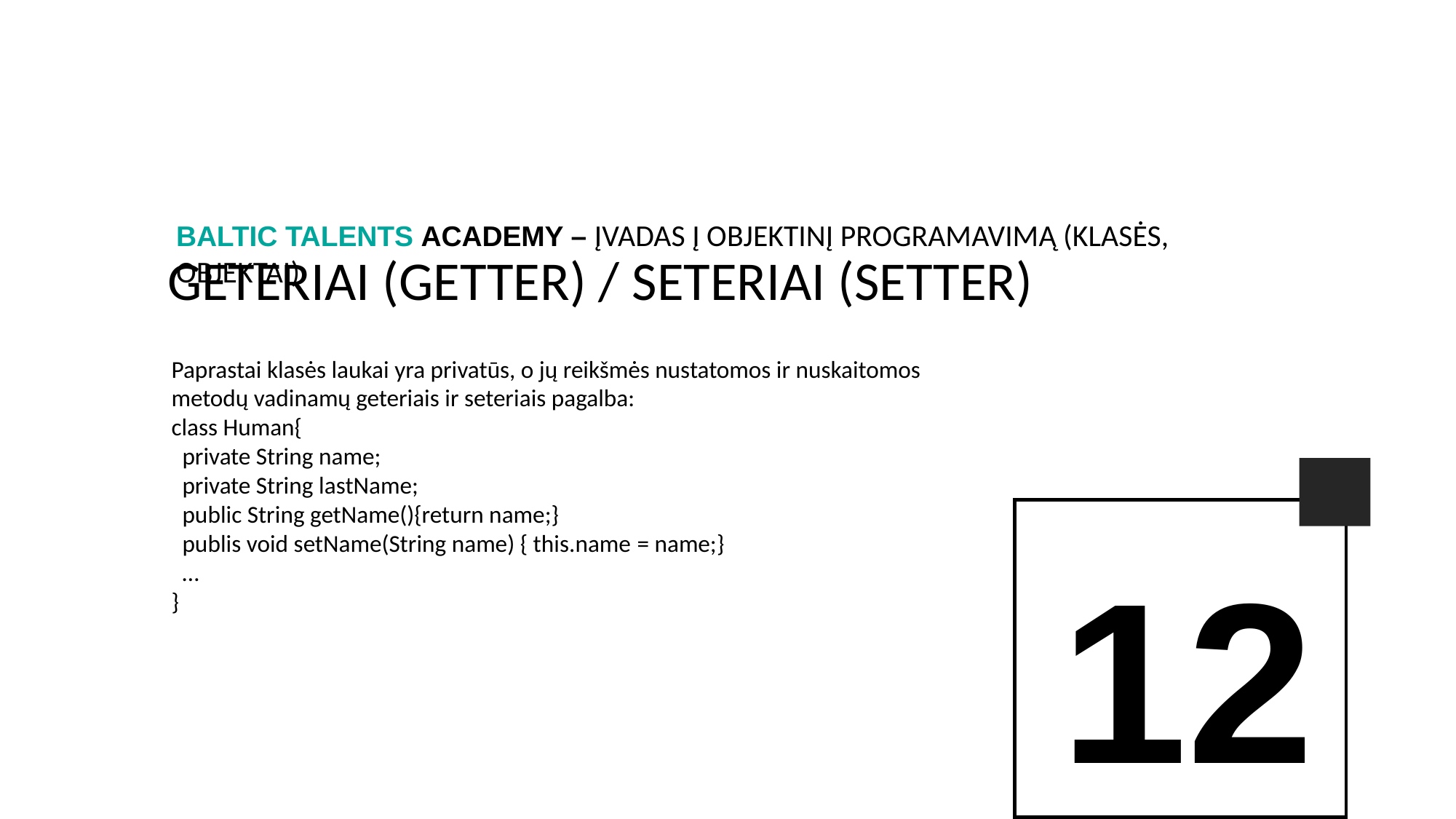

BALTIc TALENTs AcADEMy – Įvadas į objektinį programavimą (Klasės, Objektai)

GETERIAI (GETTER) / SETERIAI (SETTER)
Paprastai klasės laukai yra privatūs, o jų reikšmės nustatomos ir nuskaitomos metodų vadinamų geteriais ir seteriais pagalba:
class Human{
  private String name;
  private String lastName;
  public String getName(){return name;}
  publis void setName(String name) { this.name = name;}
  …
}

12